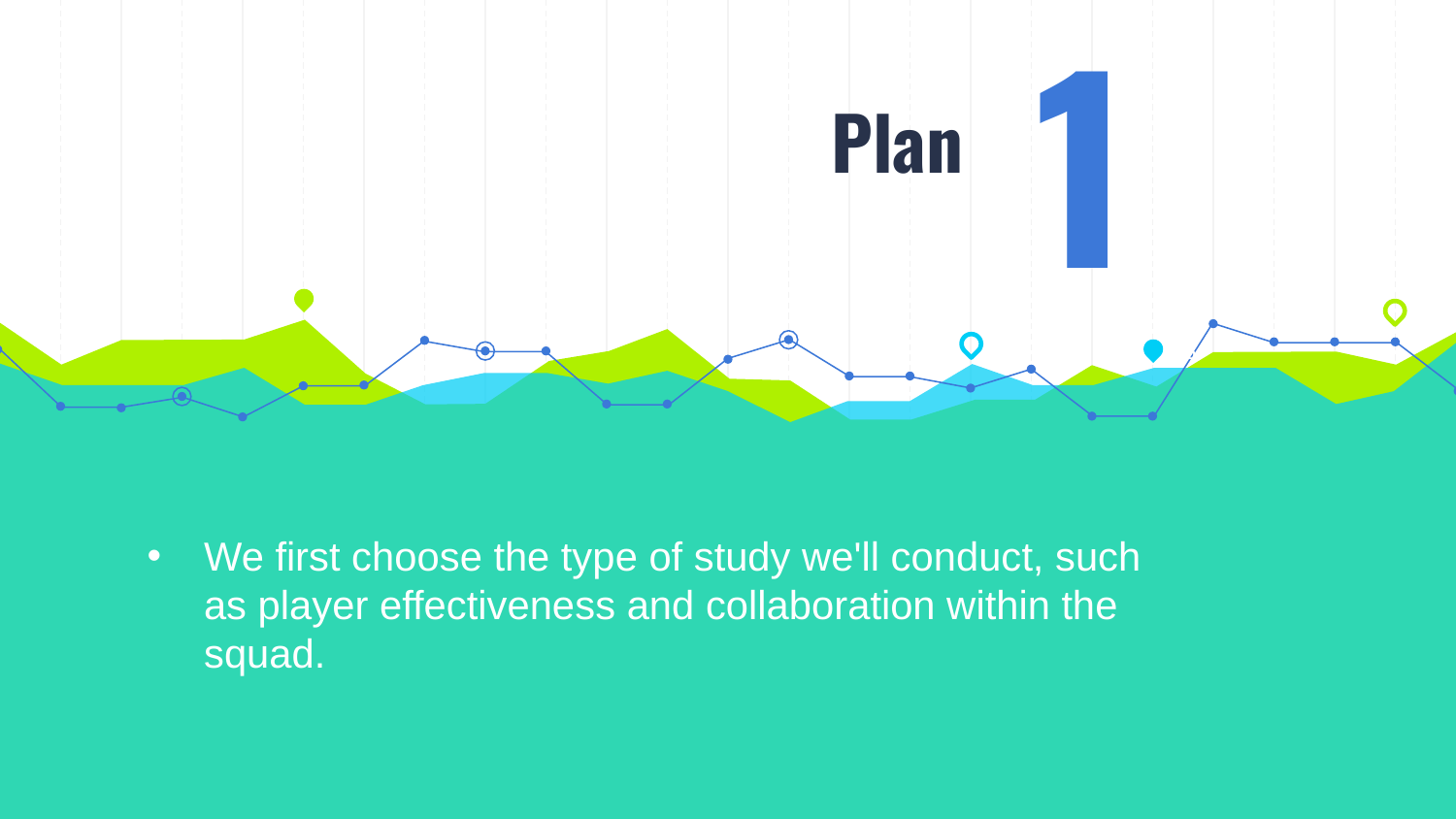

# Plan
1
3
We first choose the type of study we'll conduct, such as player effectiveness and collaboration within the squad.